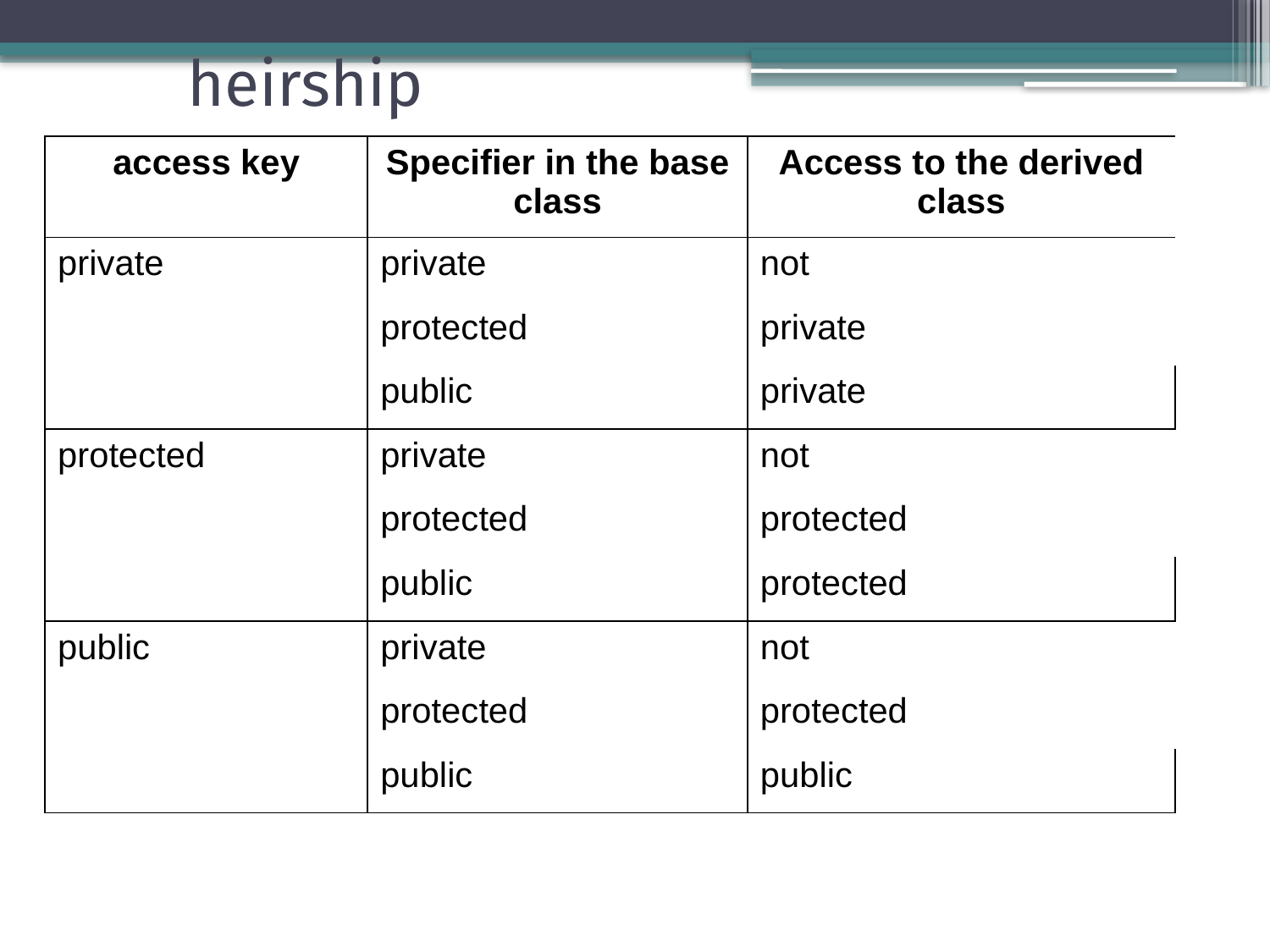

# heirship
| access key | Specifier in the base class | Access to the derived class |
| --- | --- | --- |
| private | private | not |
|  | protected | private |
|  | public | private |
| protected | private | not |
|  | protected | protected |
|  | public | protected |
| public | private | not |
|  | protected | protected |
|  | public | public |